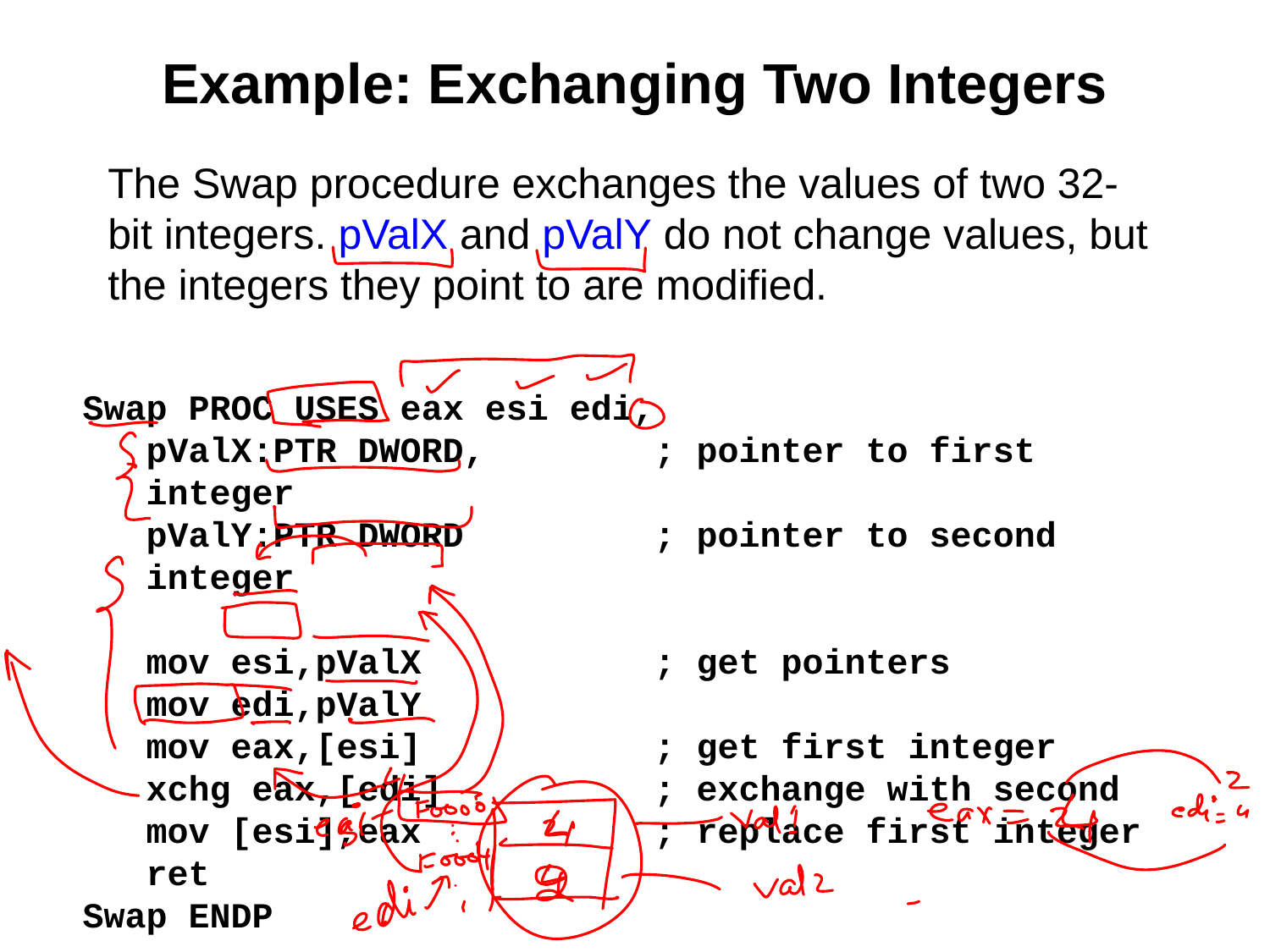

# Example: Exchanging Two Integers
The Swap procedure exchanges the values of two 32-bit integers. pValX and pValY do not change values, but the integers they point to are modified.
Swap PROC USES eax esi edi,
pValX:PTR DWORD,	; pointer to first integer
pValY:PTR DWORD	; pointer to second integer

mov esi,pValX	; get pointers
mov edi,pValY
mov eax,[esi]	; get first integer
xchg eax,[edi]	; exchange with second
mov [esi],eax	; replace first integer
ret
Swap ENDP